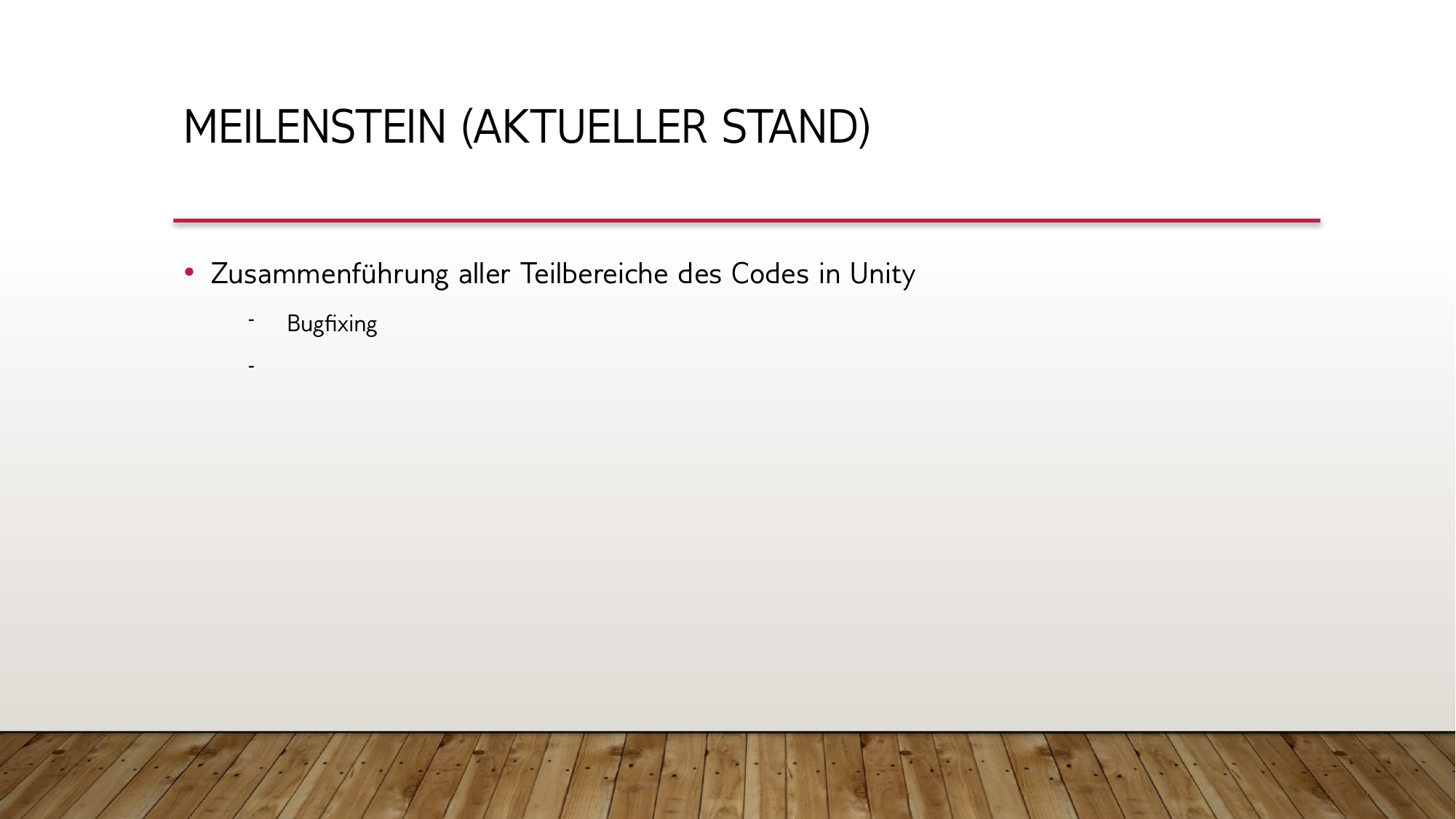

Meilenstein (aktueller Stand)
Zusammenführung aller Teilbereiche des Codes in Unity
Bugfixing